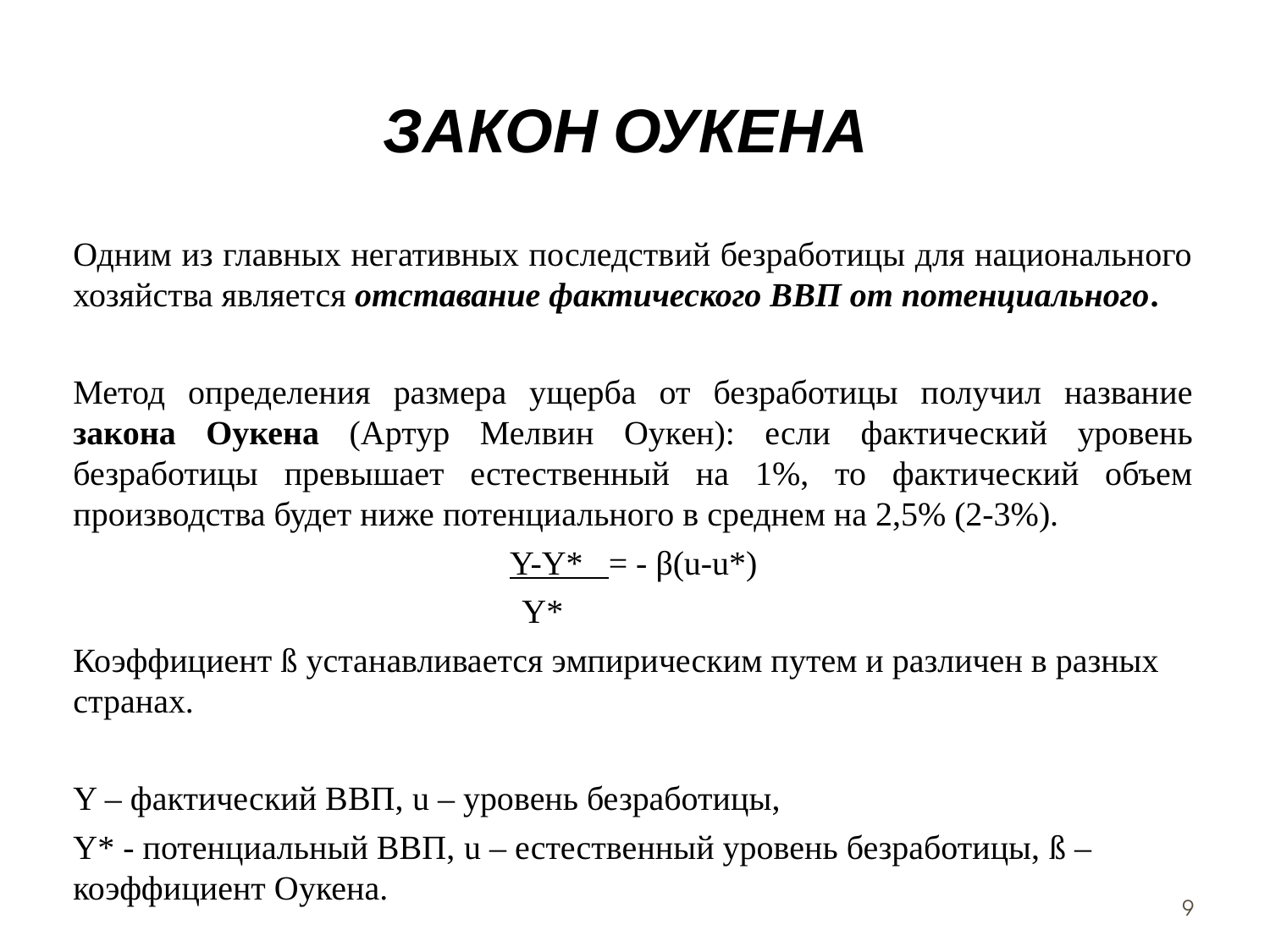

Закон оукена
Одним из главных негативных последствий безработицы для национального хозяйства является отставание фактического ВВП от потенциального.

Метод определения размера ущерба от безработицы получил название закона Оукена (Артур Мелвин Оукен): если фактический уровень безработицы превышает естественный на 1%, то фактический объем производства будет ниже потенциального в среднем на 2,5% (2-3%).
Y-Y*   = - β(u-u*)
                                                     Y*
Коэффициент ß устанавливается эмпирическим путем и различен в разных странах.

Y – фактический ВВП, u – уровень безработицы,
Y* - потенциальный ВВП, u – естественный уровень безработицы, ß – коэффициент Оукена.
9